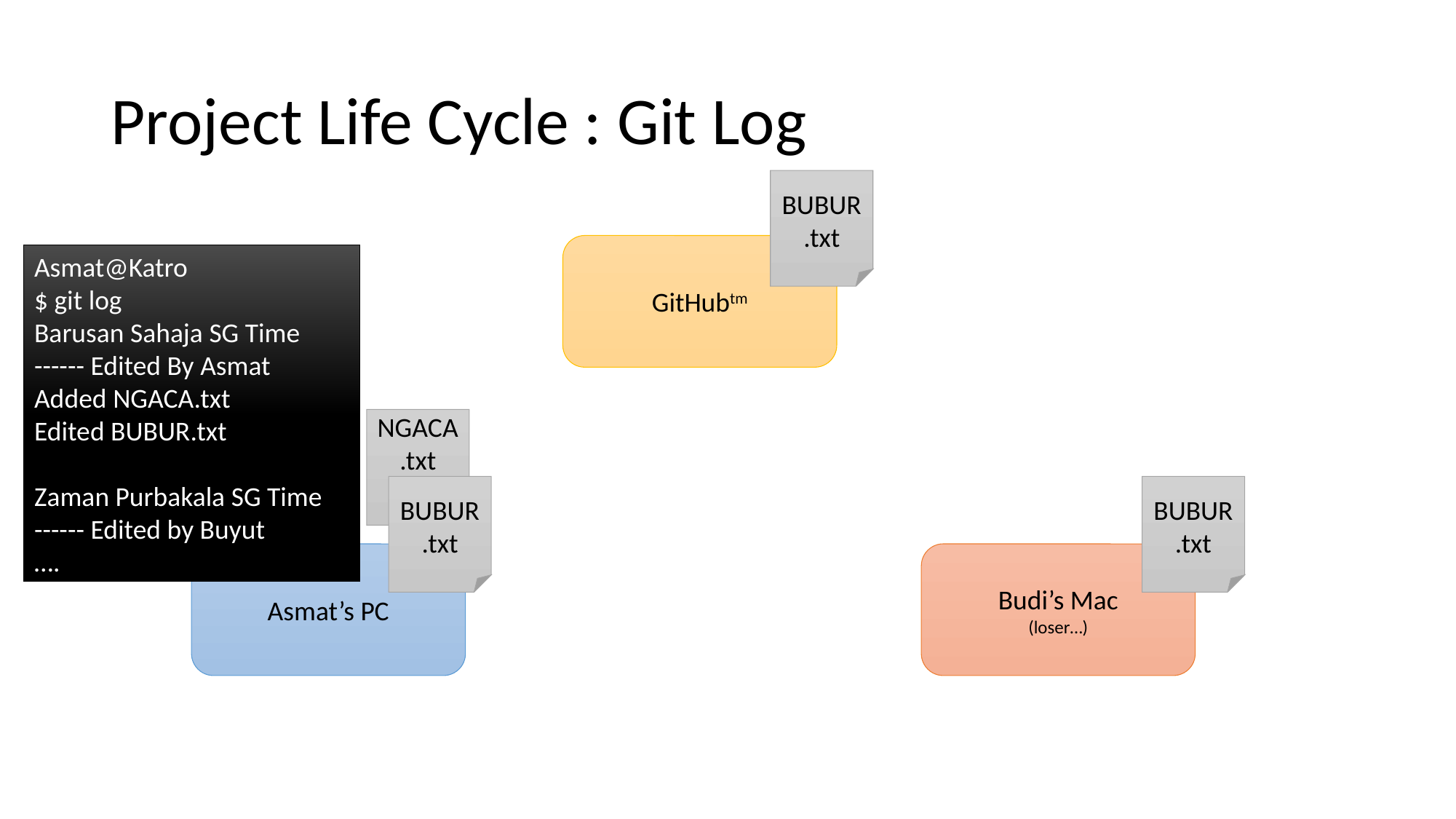

# Project Life Cycle : Git Log
BUBUR.txt
GitHubtm
Asmat@Katro
$ git log
Barusan Sahaja SG Time
------ Edited By Asmat
Added NGACA.txt
Edited BUBUR.txt

Zaman Purbakala SG Time
------ Edited by Buyut
….
NGACA.txt

BUBUR.txt
BUBUR.txt
Asmat’s PC
Budi’s Mac
(loser…)